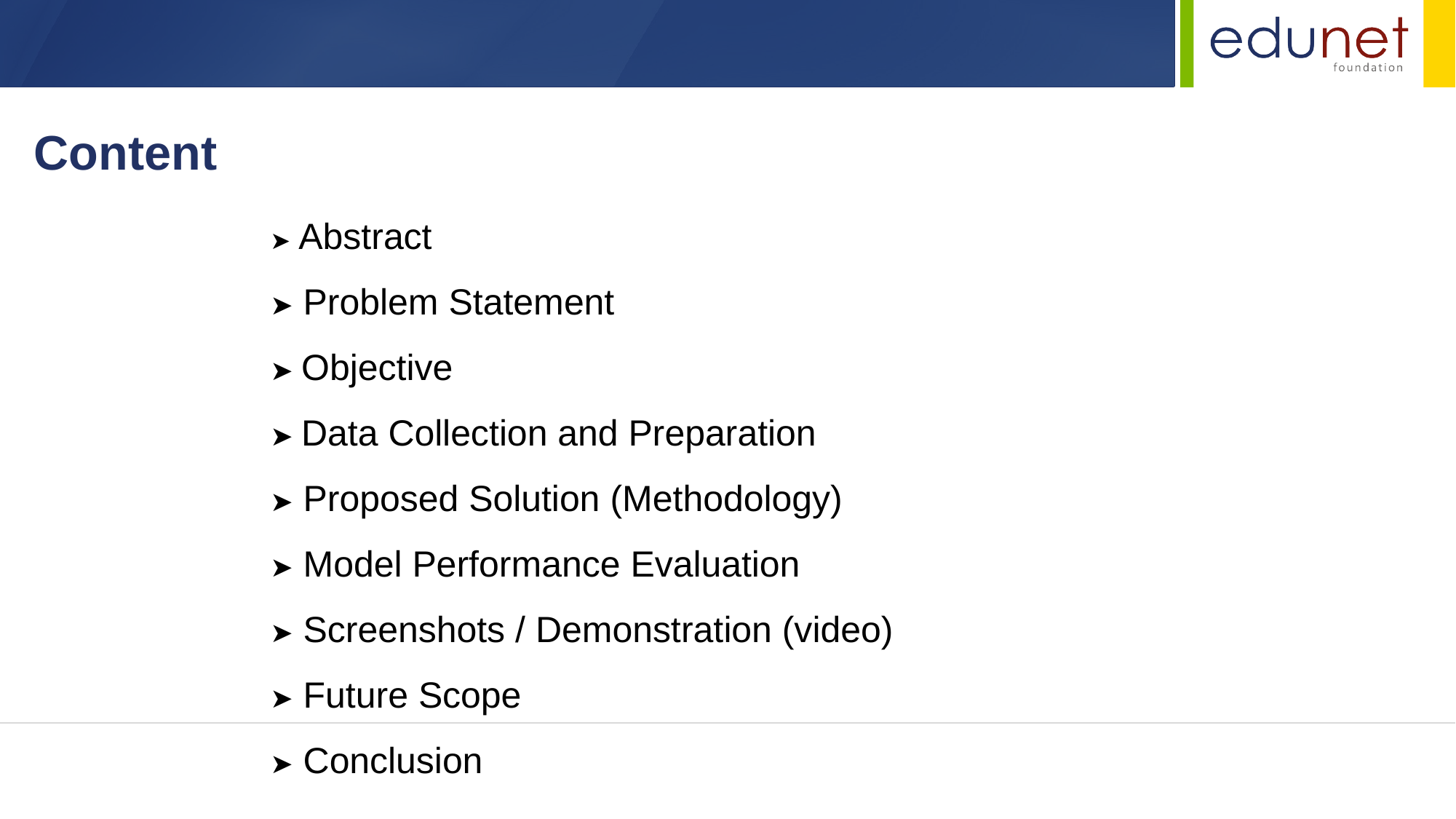

Content
➤ Abstract
➤ Problem Statement
➤ Objective
➤ Data Collection and Preparation
➤ Proposed Solution (Methodology)
➤ Model Performance Evaluation
➤ Screenshots / Demonstration (video)
➤ Future Scope
➤ Conclusion